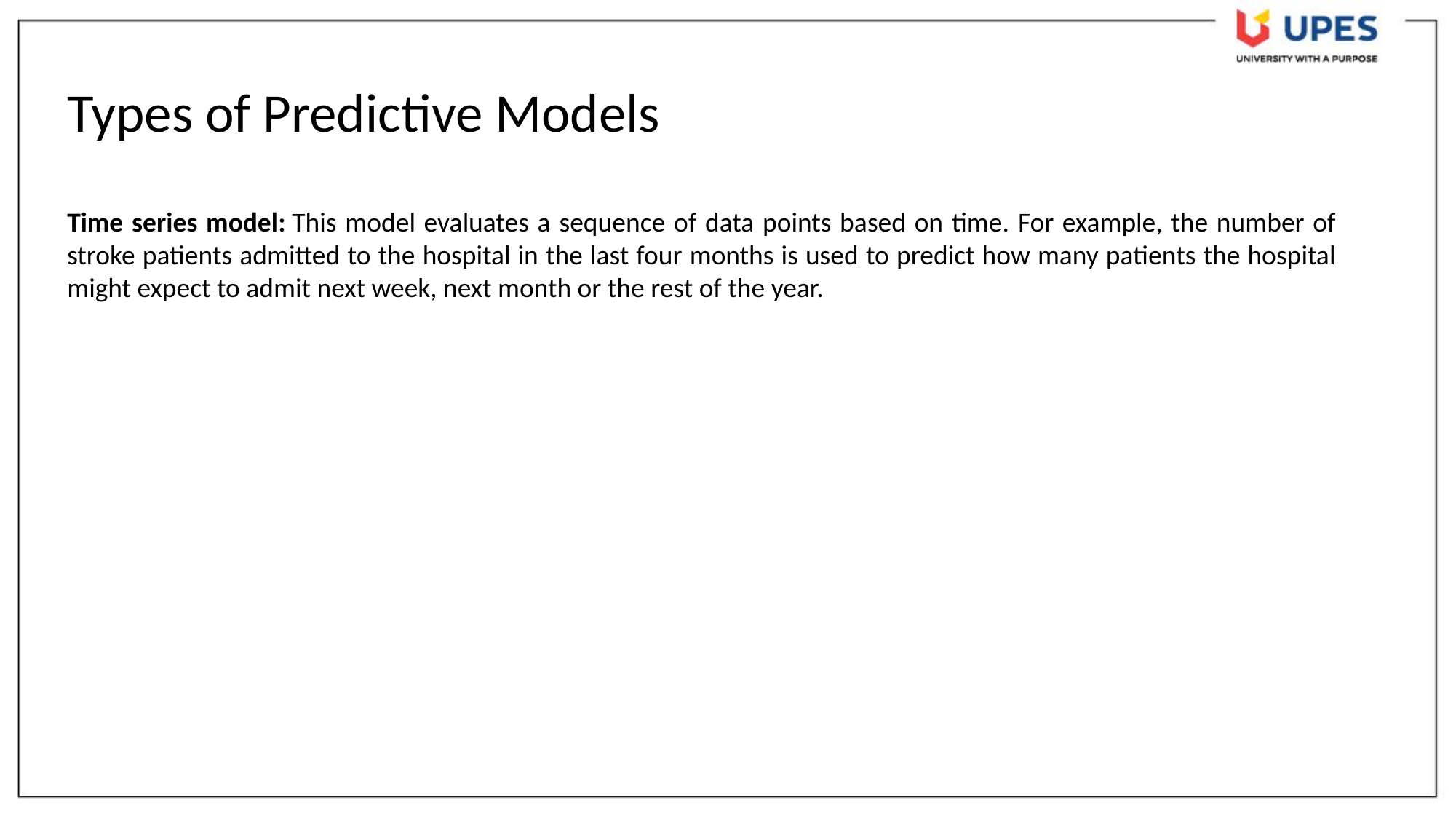

Types of Predictive Models
Time series model: This model evaluates a sequence of data points based on time. For example, the number of stroke patients admitted to the hospital in the last four months is used to predict how many patients the hospital might expect to admit next week, next month or the rest of the year.